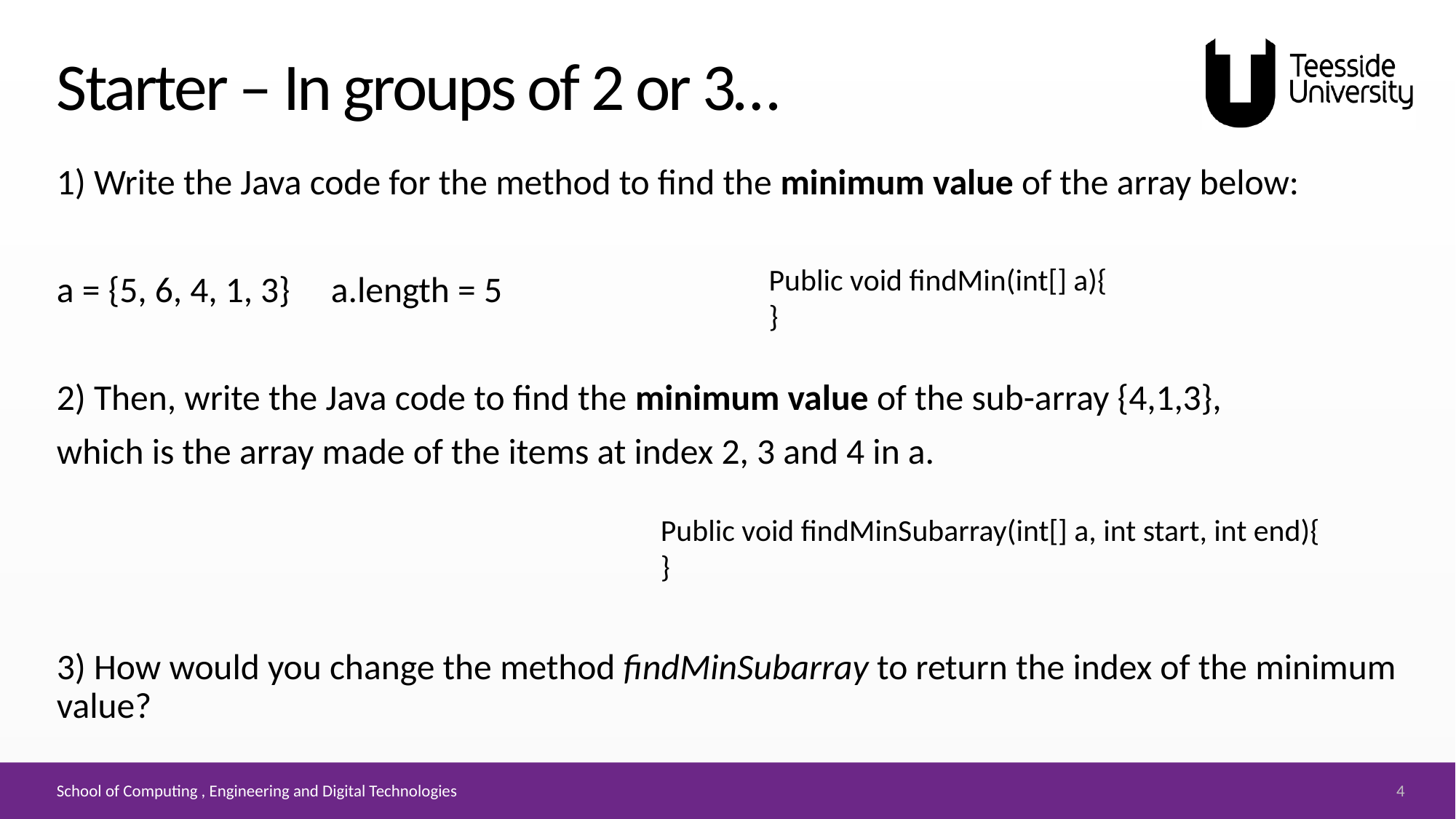

# Starter – In groups of 2 or 3…
1) Write the Java code for the method to find the minimum value of the array below:

a = {5, 6, 4, 1, 3}     a.length = 5

2) Then, write the Java code to find the minimum value of the sub-array {4,1,3},
which is the array made of the items at index 2, 3 and 4 in a.

3) How would you change the method findMinSubarray to return the index of the minimum value?

Public void findMin(int[] a){
}
Public void findMinSubarray(int[] a, int start, int end){
}
4
School of Computing , Engineering and Digital Technologies